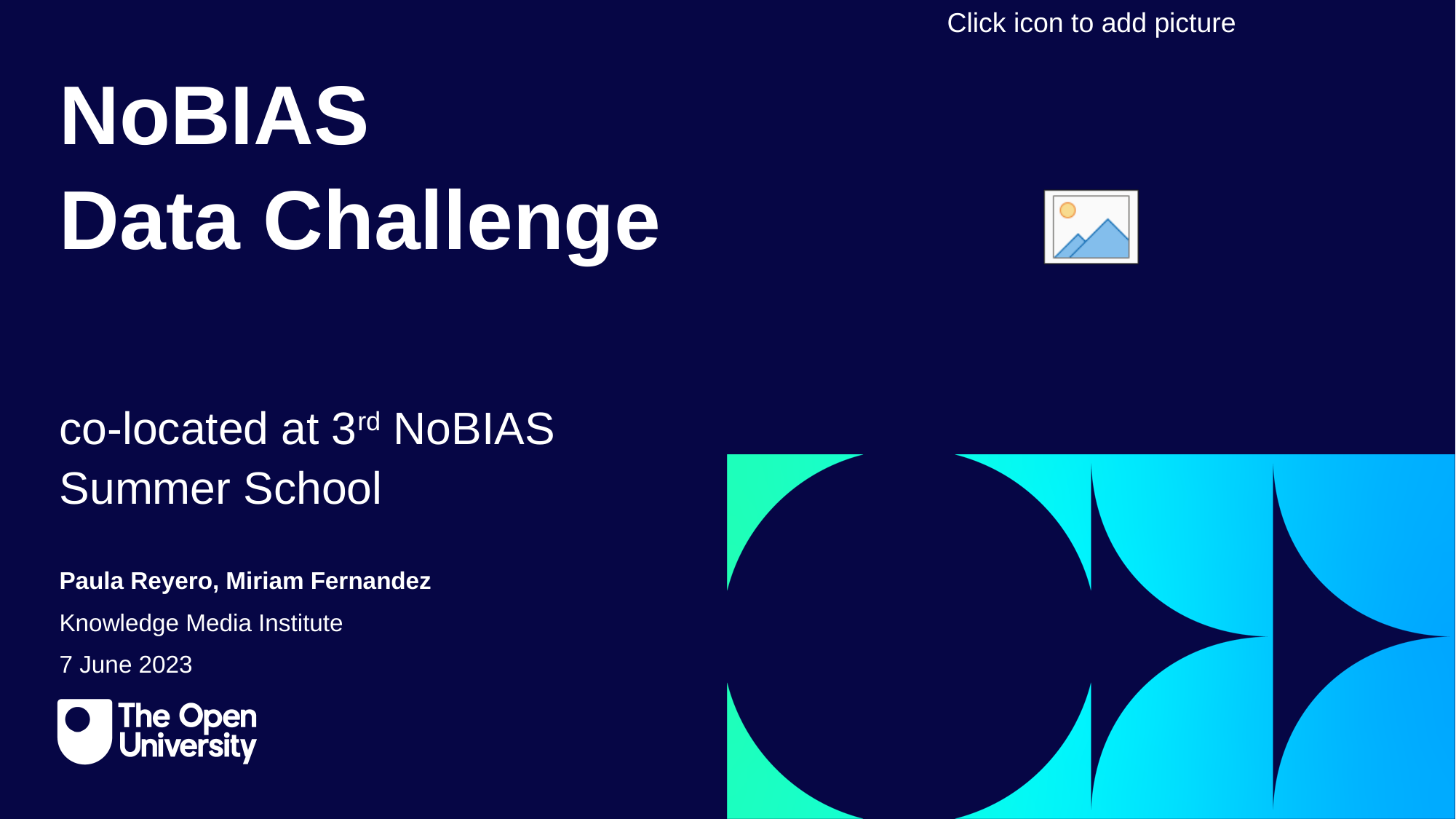

Click to edit Master title style
NoBIAS
Data Challenge
co-located at 3rd NoBIAS Summer School
Paula Reyero, Miriam Fernandez
Knowledge Media Institute
7 June 2023